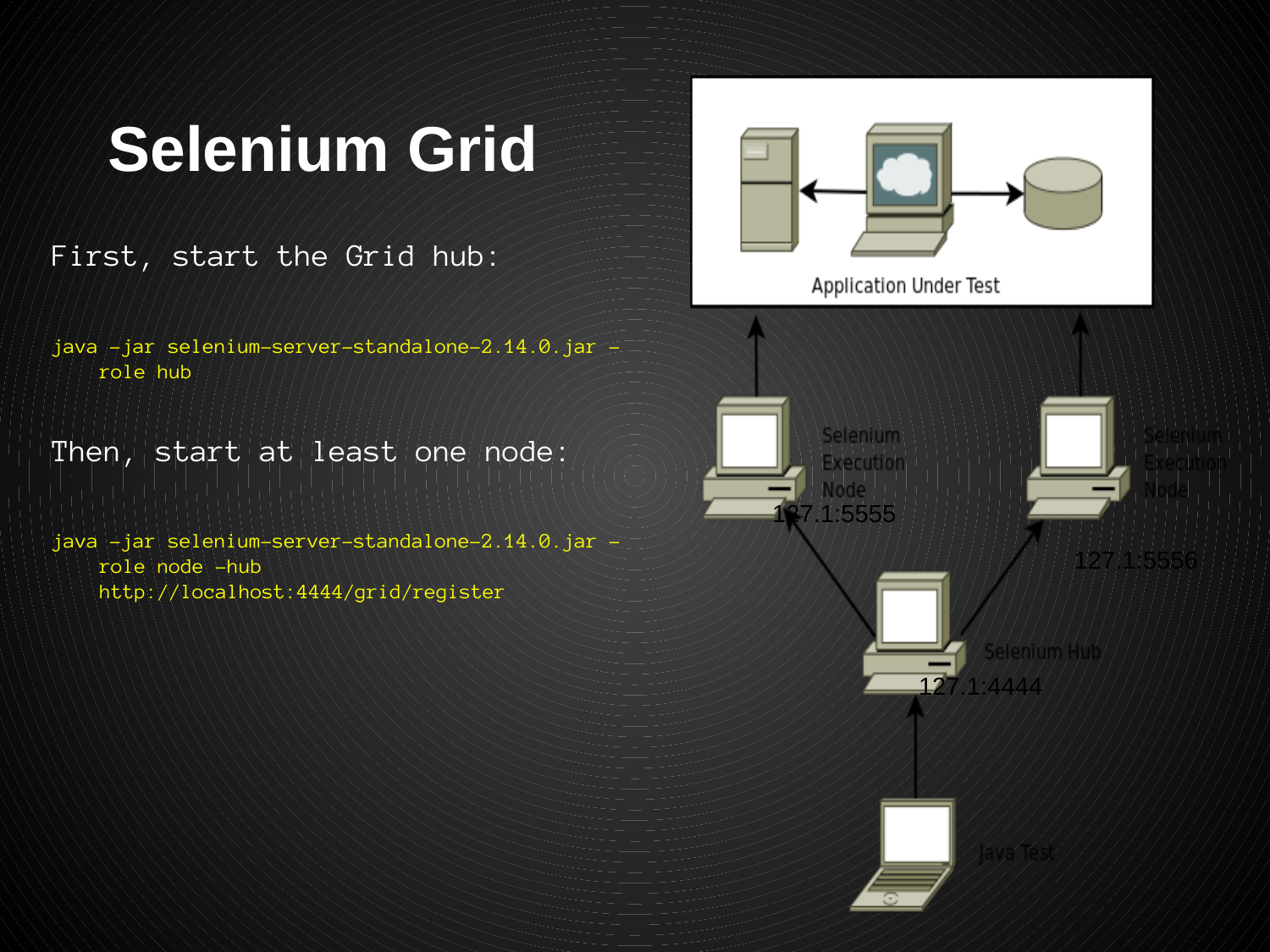

# Selenium Grid

First, start the Grid hub:

java -jar selenium-server-standalone-2.14.0.jar -role hub

Then, start at least one node:

java -jar selenium-server-standalone-2.14.0.jar -role node -hub http://localhost:4444/grid/register

127.1:5555
127.1:5556
127.1:4444